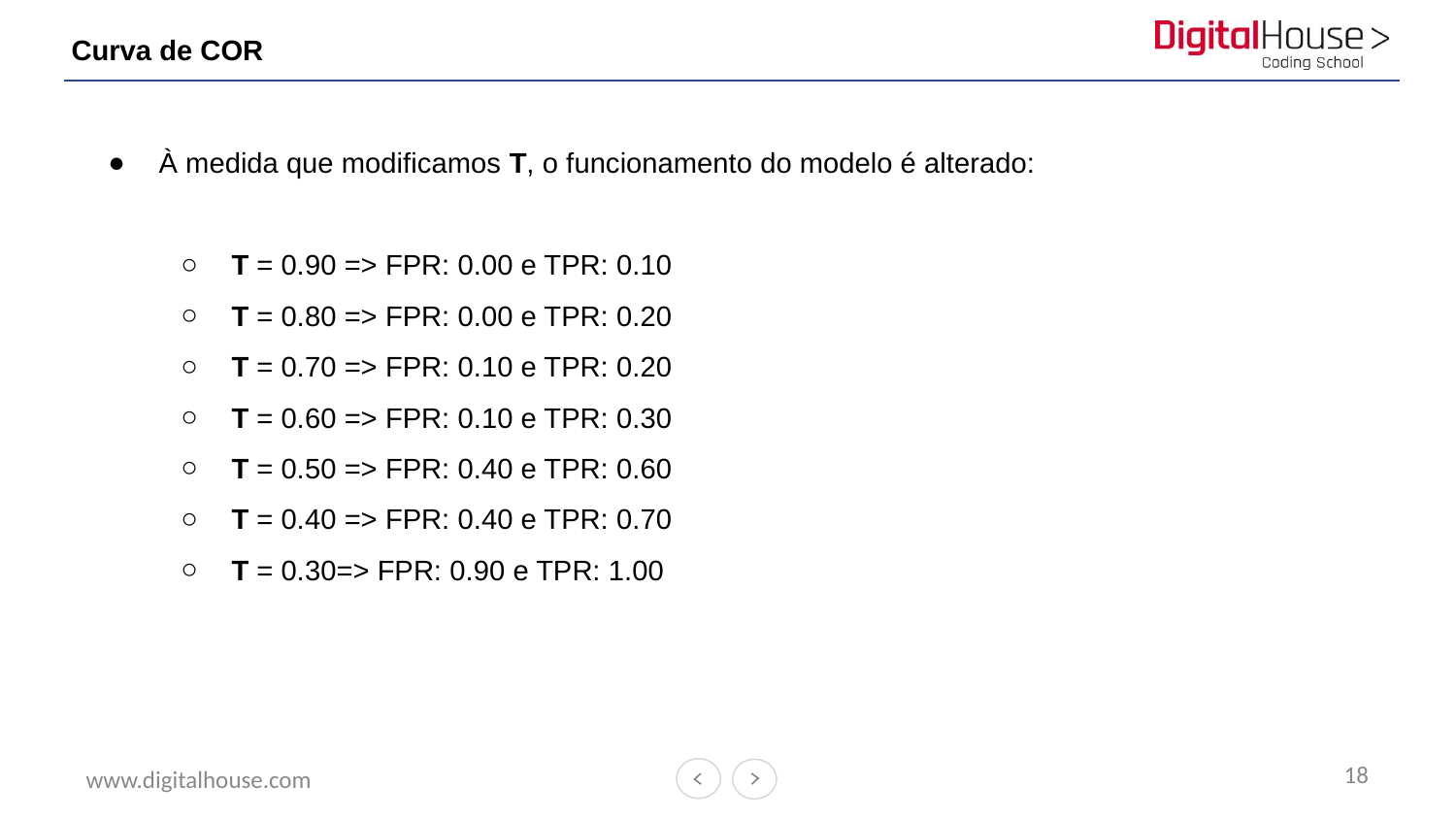

# Curva de COR
À medida que modificamos T, o funcionamento do modelo é alterado:

T = 0.90 => FPR: 0.00 e TPR: 0.10
T = 0.80 => FPR: 0.00 e TPR: 0.20
T = 0.70 => FPR: 0.10 e TPR: 0.20
T = 0.60 => FPR: 0.10 e TPR: 0.30
T = 0.50 => FPR: 0.40 e TPR: 0.60
T = 0.40 => FPR: 0.40 e TPR: 0.70
T = 0.30=> FPR: 0.90 e TPR: 1.00

18